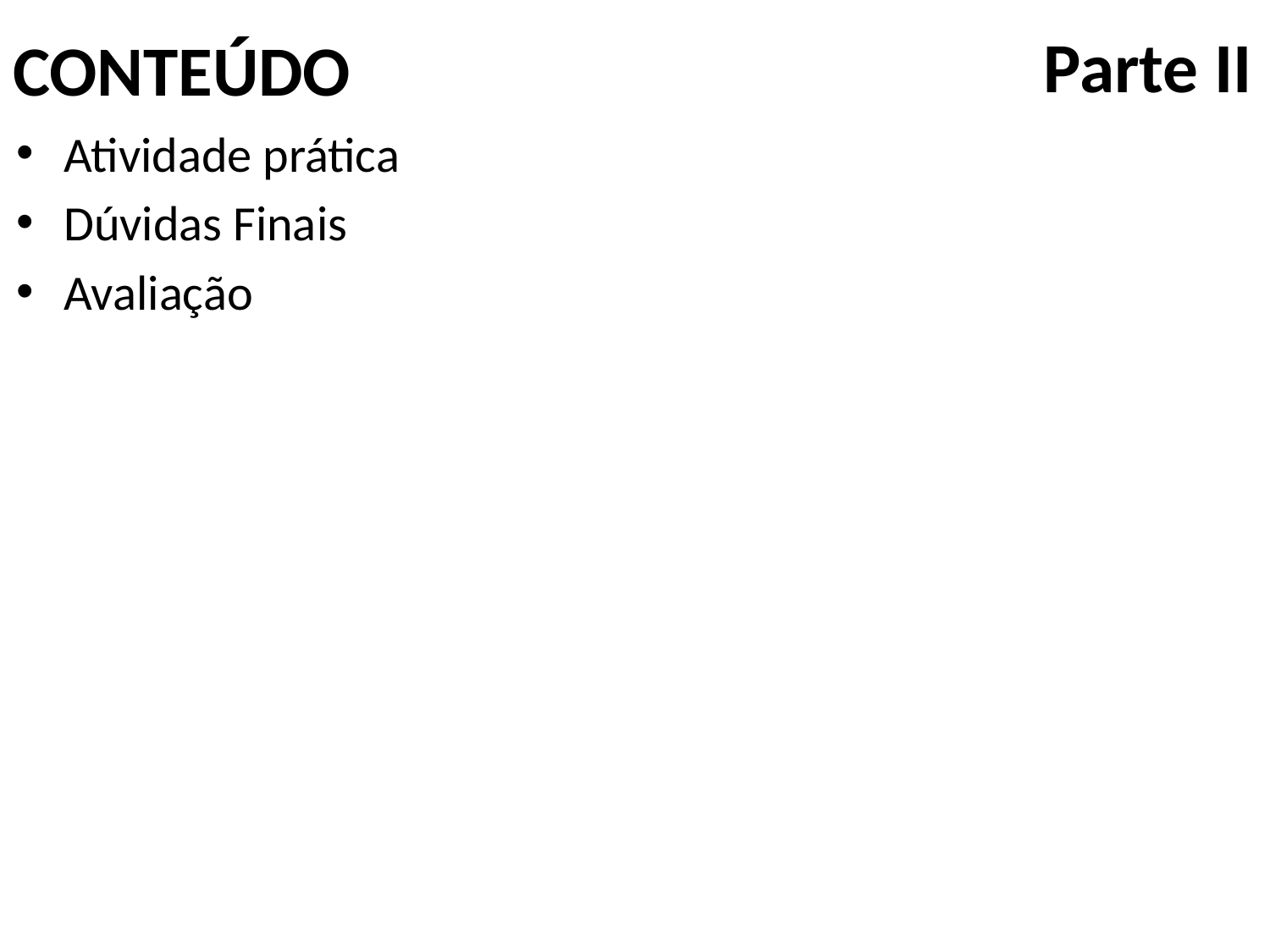

Parte II
# CONTEÚDO
Atividade prática
Dúvidas Finais
Avaliação